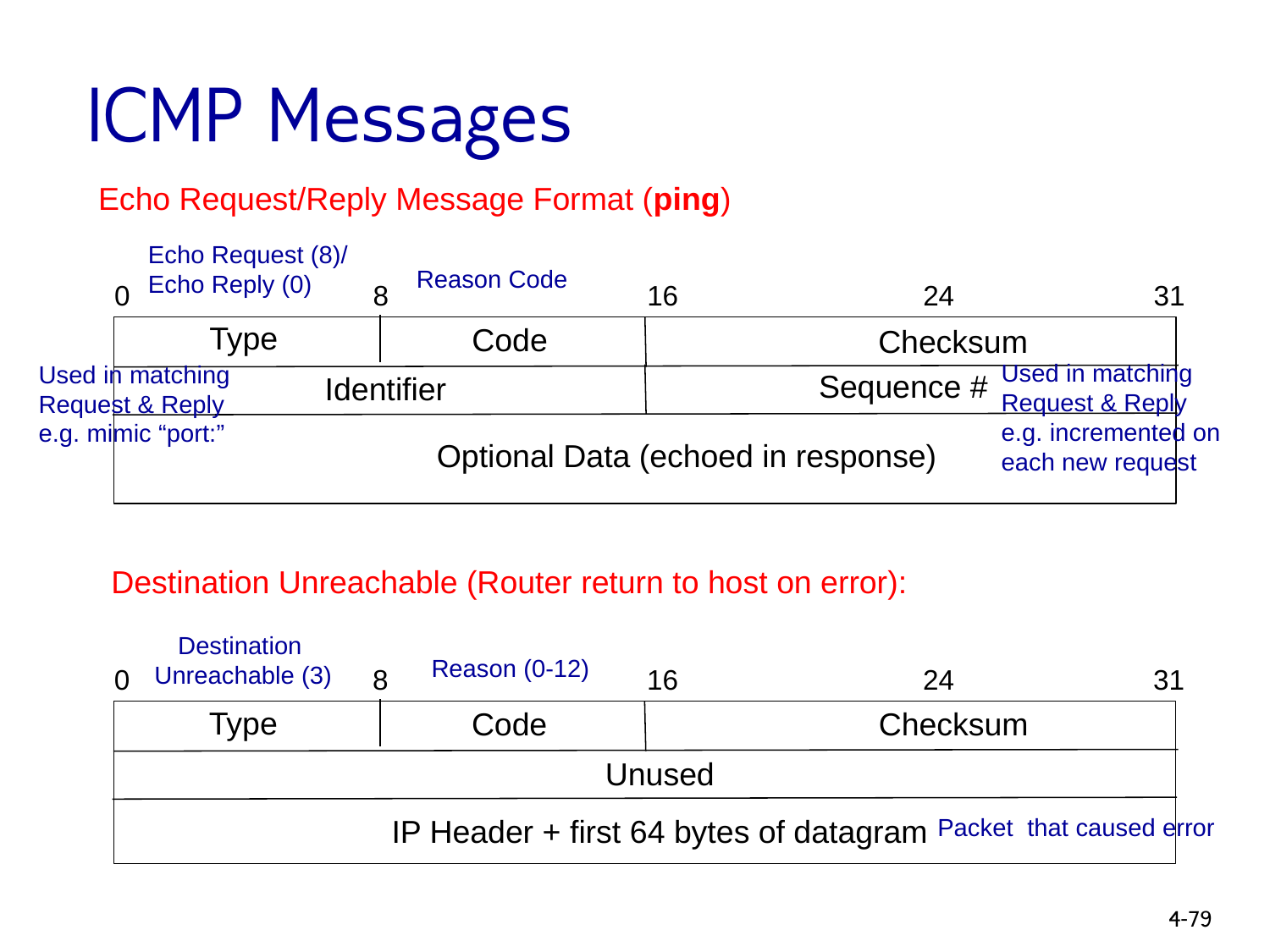

# ICMP Messages
Echo Request/Reply Message Format (ping)
Echo Request (8)/
Echo Reply (0)
Reason Code
0
8
16
24
31
Type
Code
Checksum

Used in matching
Request & Reply
e.g. incremented on each new request
Used in matching
Request & Reply
e.g. mimic “port:”
Sequence #
Identifier
Optional Data (echoed in response)
Used in matching
Request & Reply
Destination Unreachable (Router return to host on error):
Destination
Unreachable (3)
Reason (0-12)
0
8
16
24
31
Type
Code
Checksum

Unused
IP Header + first 64 bytes of datagram
Packet  that caused error
4-79